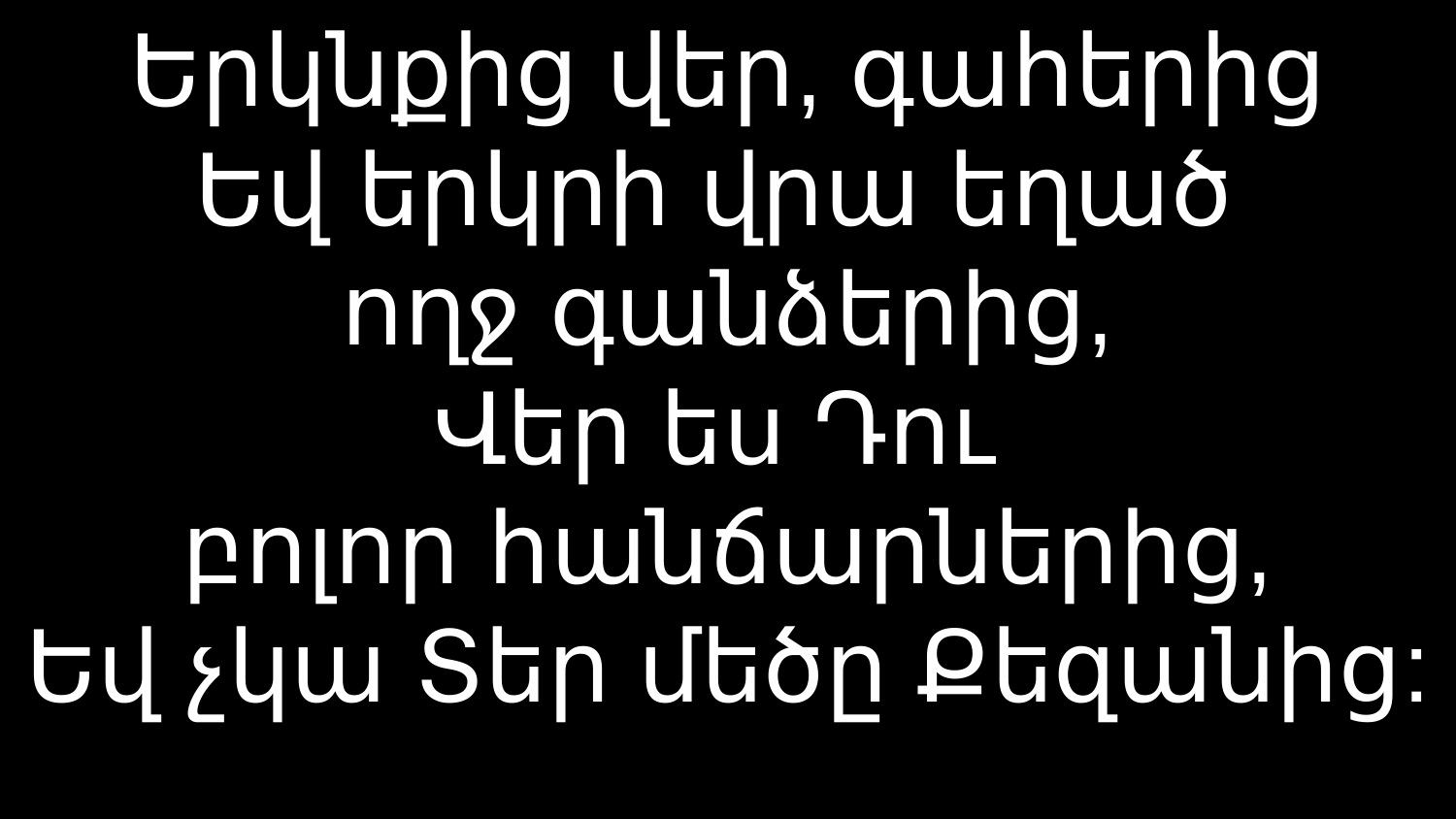

# Երկնքից վեր, գահերից Եվ երկրի վրա եղած ողջ գանձերից, Վեր ես Դու բոլոր հանճարներից, Եվ չկա Տեր մեծը Քեզանից: